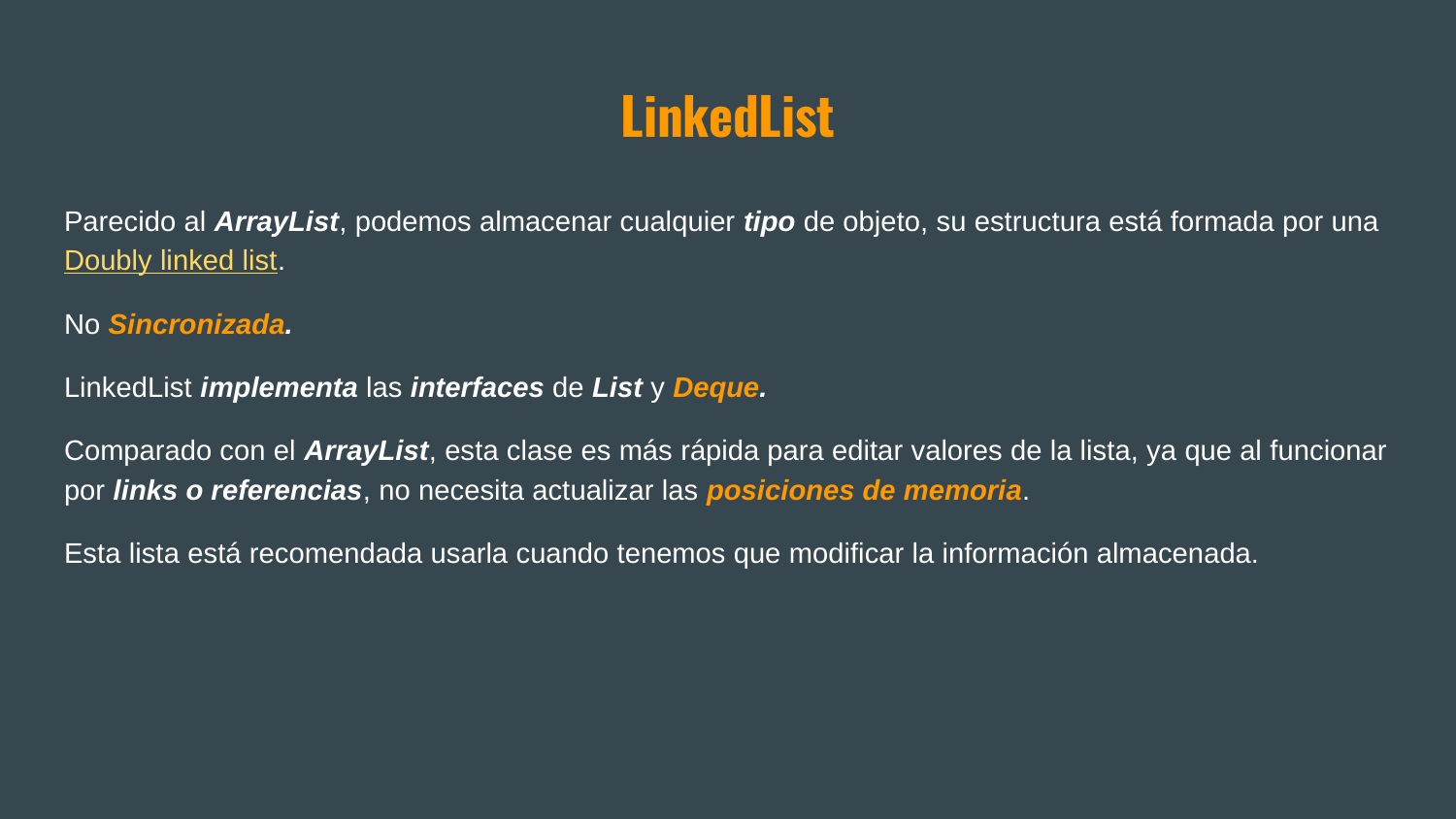

# LinkedList
Parecido al ArrayList, podemos almacenar cualquier tipo de objeto, su estructura está formada por una Doubly linked list.
No Sincronizada.
LinkedList implementa las interfaces de List y Deque.
Comparado con el ArrayList, esta clase es más rápida para editar valores de la lista, ya que al funcionar por links o referencias, no necesita actualizar las posiciones de memoria.
Esta lista está recomendada usarla cuando tenemos que modificar la información almacenada.